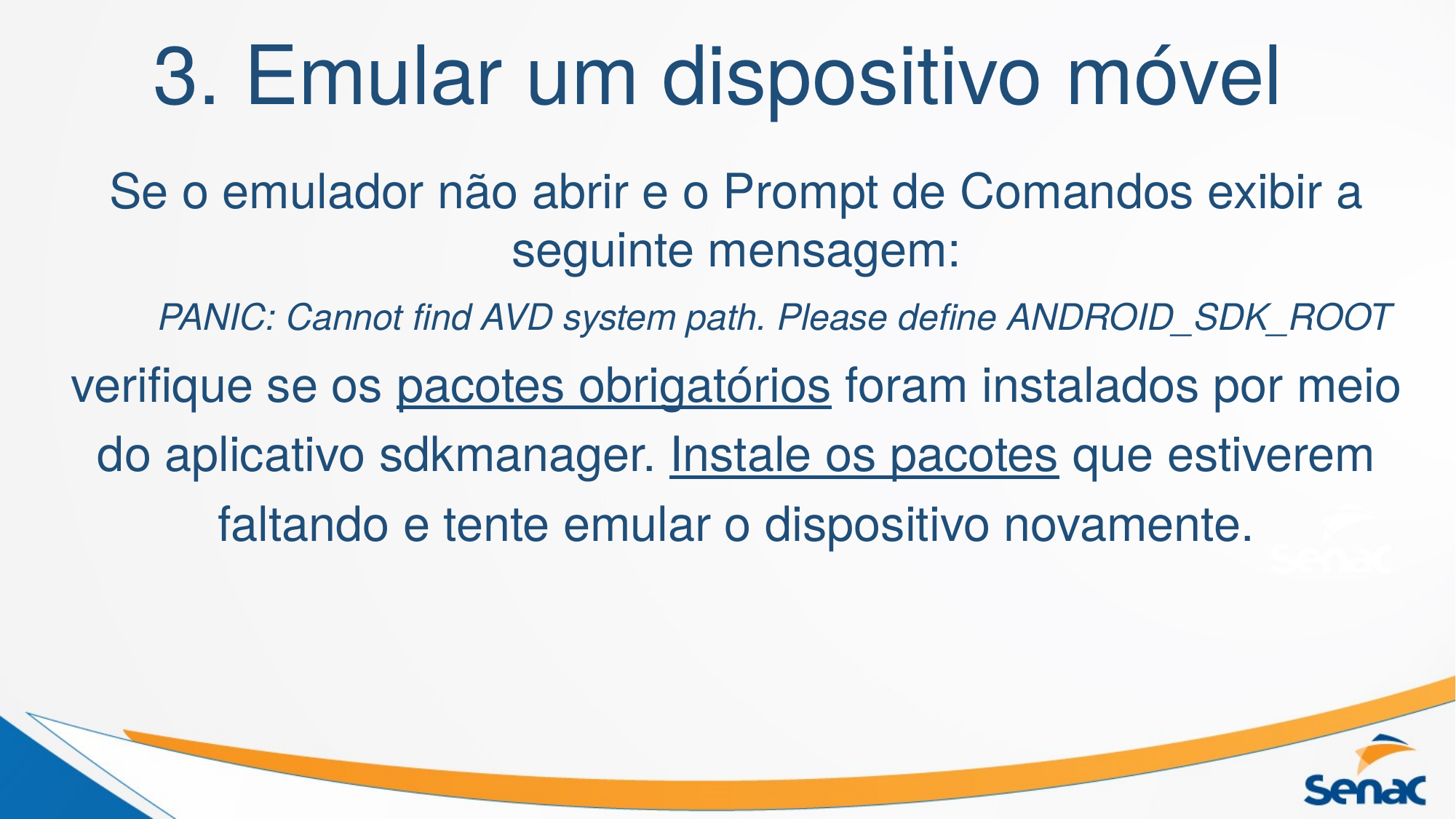

# 3. Emular um dispositivo móvel
Se o emulador não abrir e o Prompt de Comandos exibir a seguinte mensagem:
PANIC: Cannot find AVD system path. Please define ANDROID_SDK_ROOT
verifique se os pacotes obrigatórios foram instalados por meio do aplicativo sdkmanager. Instale os pacotes que estiverem faltando e tente emular o dispositivo novamente.